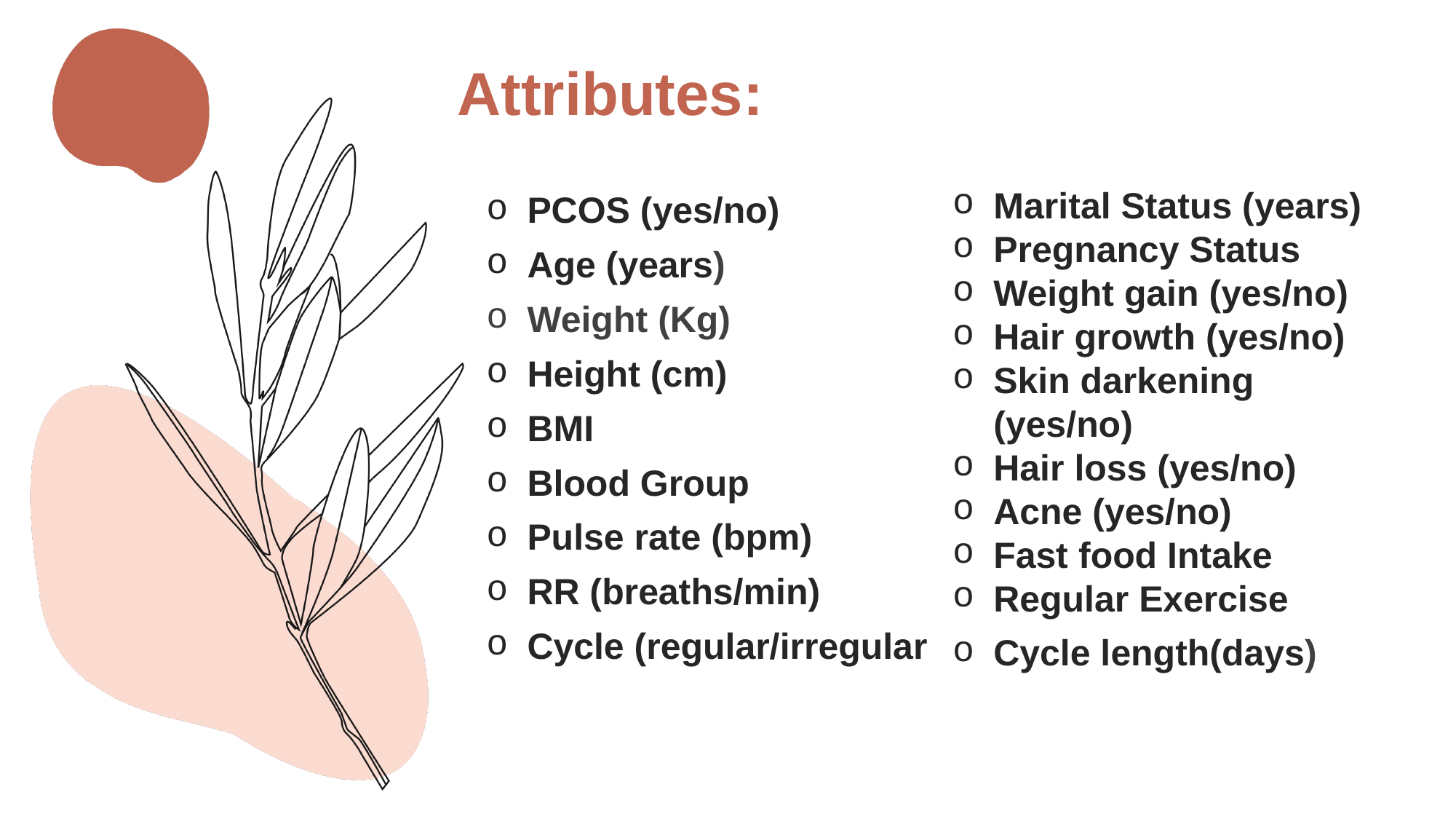

# Attributes:
Marital Status (years)
Pregnancy Status
Weight gain (yes/no)
Hair growth (yes/no)
Skin darkening (yes/no)
Hair loss (yes/no)
Acne (yes/no)
Fast food Intake
Regular Exercise
Cycle length(days)

PCOS (yes/no)
Age (years)
Weight (Kg)
Height (cm)
BMI
Blood Group
Pulse rate (bpm)
RR (breaths/min)
Cycle (regular/irregular